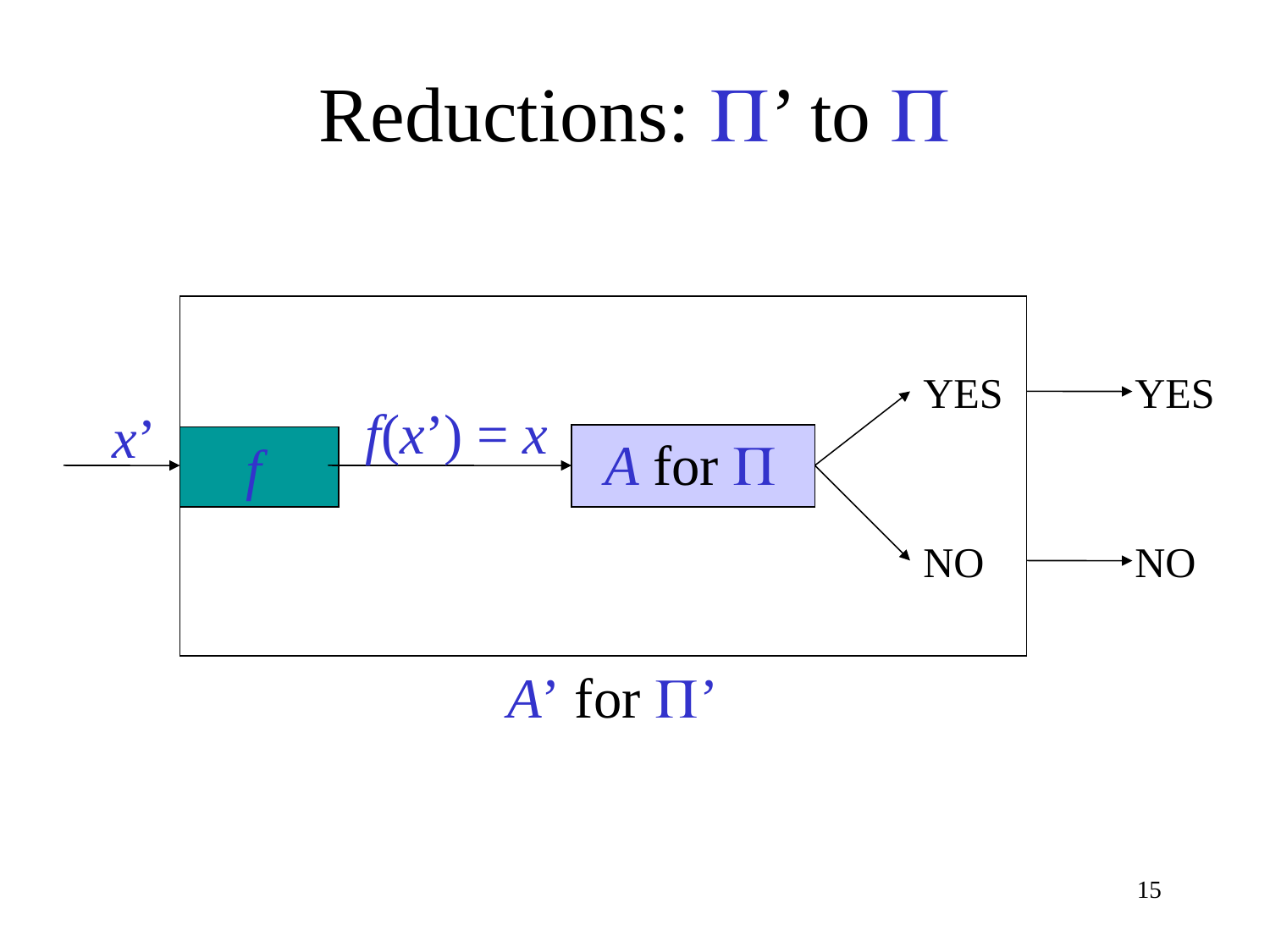

# Reductions: Π’ to Π

YES
YES
f(x’) = x

x’
A for Π

f
f

NO
NO

A’ for Π’
15